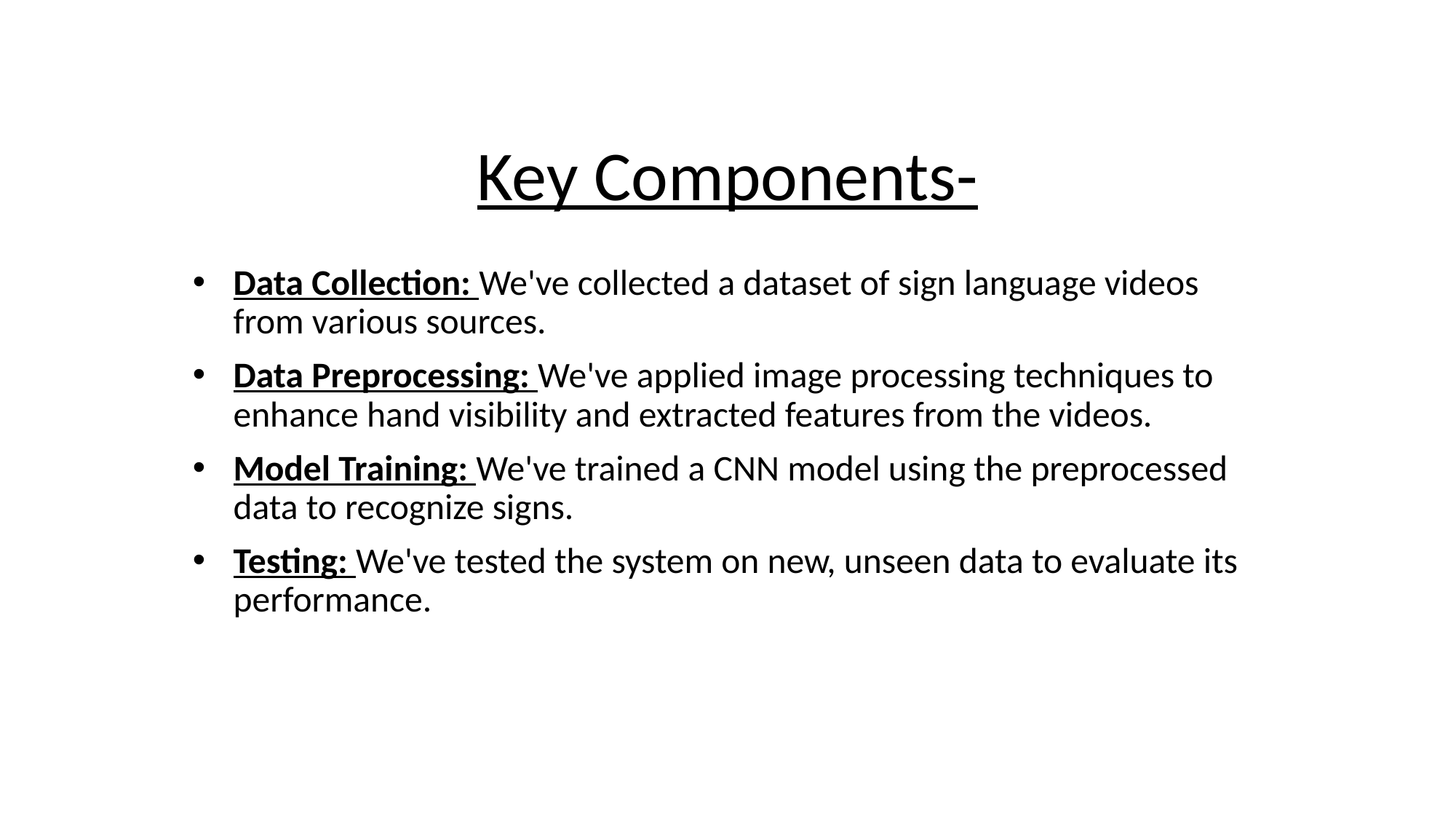

# Key Components-
Data Collection: We've collected a dataset of sign language videos from various sources.
Data Preprocessing: We've applied image processing techniques to enhance hand visibility and extracted features from the videos.
Model Training: We've trained a CNN model using the preprocessed data to recognize signs.
Testing: We've tested the system on new, unseen data to evaluate its performance.